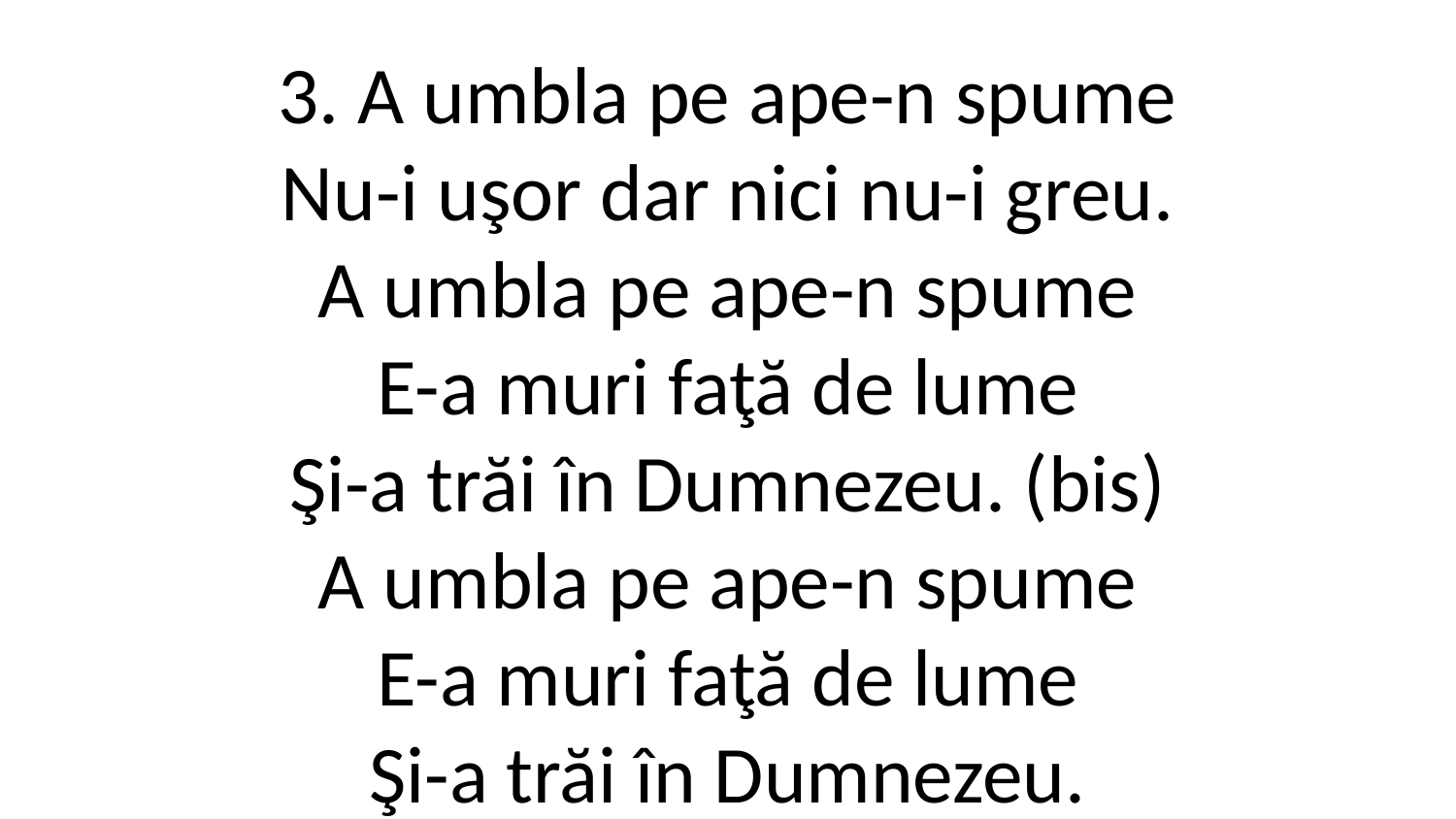

3. A umbla pe ape-n spume
Nu-i uşor dar nici nu-i greu.
A umbla pe ape-n spume
E-a muri faţă de lume
Şi-a trăi în Dumnezeu. (bis)
A umbla pe ape-n spume
E-a muri faţă de lume
Şi-a trăi în Dumnezeu.